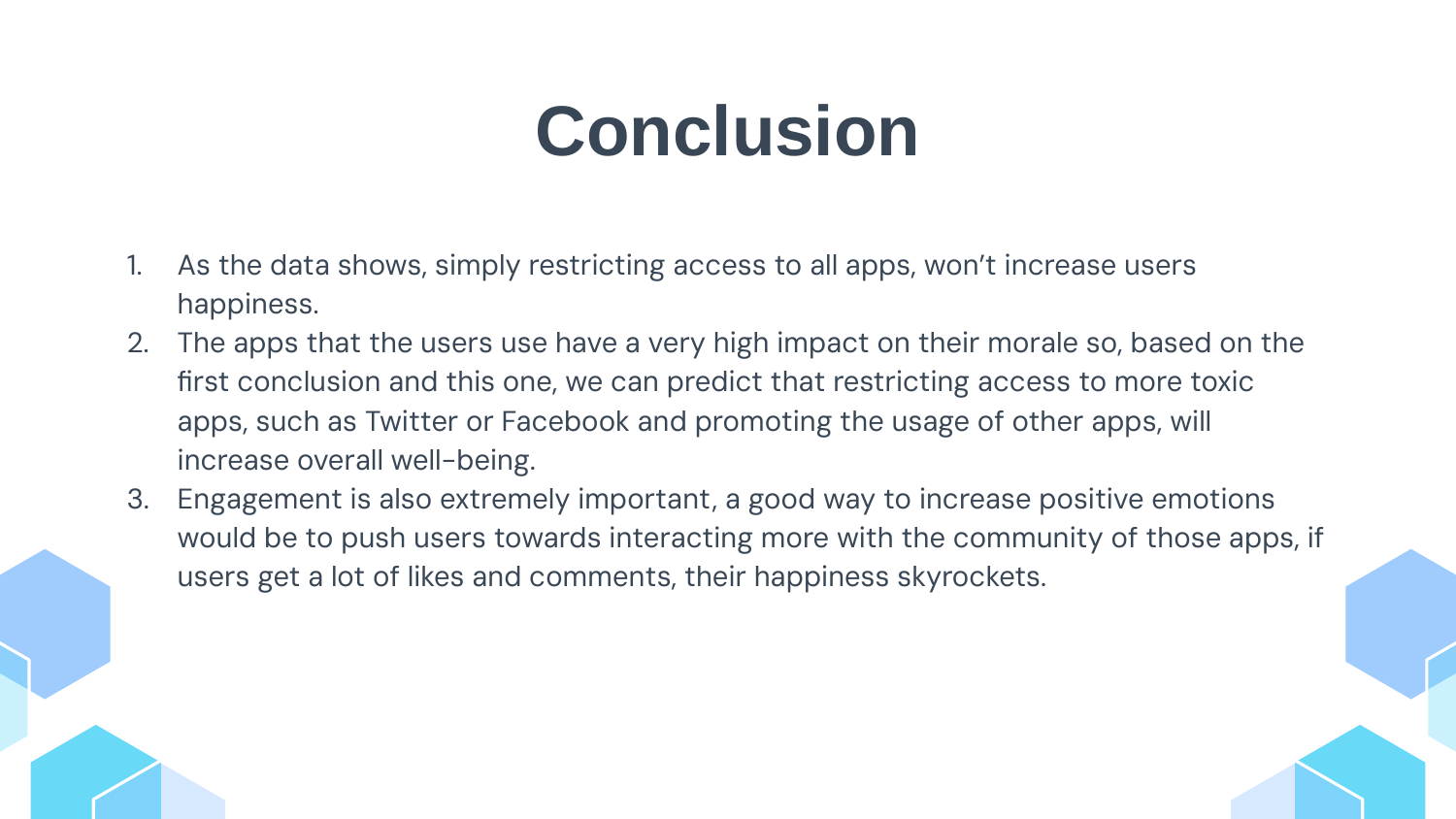

# Conclusion
As the data shows, simply restricting access to all apps, won’t increase users  happiness.
The apps that the users use have a very high impact on their morale so, based on the first conclusion and this one, we can predict that restricting access to more toxic apps, such as Twitter or Facebook and promoting the usage of other apps, will increase overall well-being.
Engagement is also extremely important, a good way to increase positive emotions would be to push users towards interacting more with the community of those apps, if users get a lot of likes and comments, their happiness skyrockets.